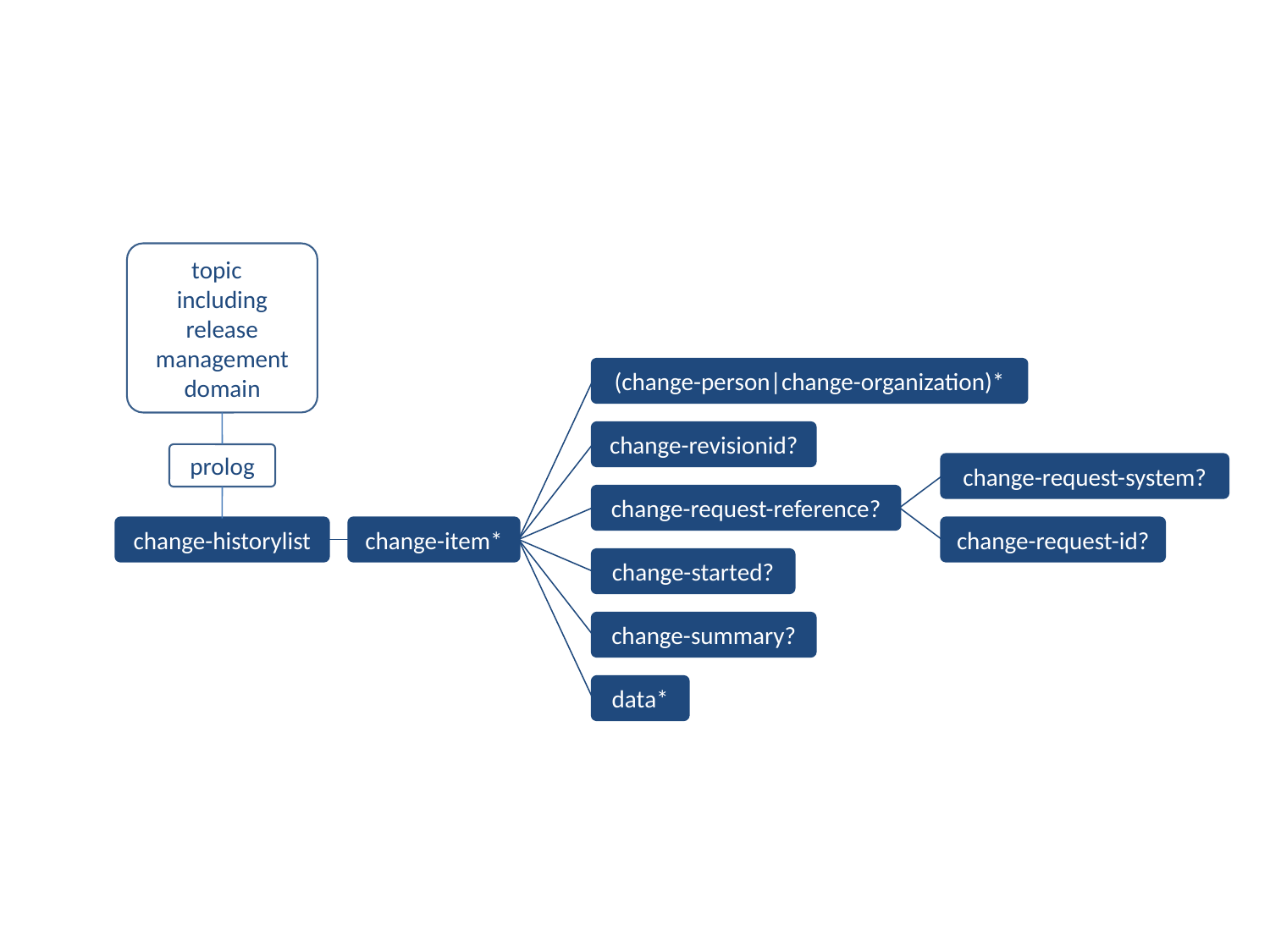

#
topic
including release management domain
(change-person|change-organization)*
change-revisionid?
change-request-reference?
change-started?
change-summary?
data*
prolog
change-request-system?
change-request-id?
change-historylist
change-item*